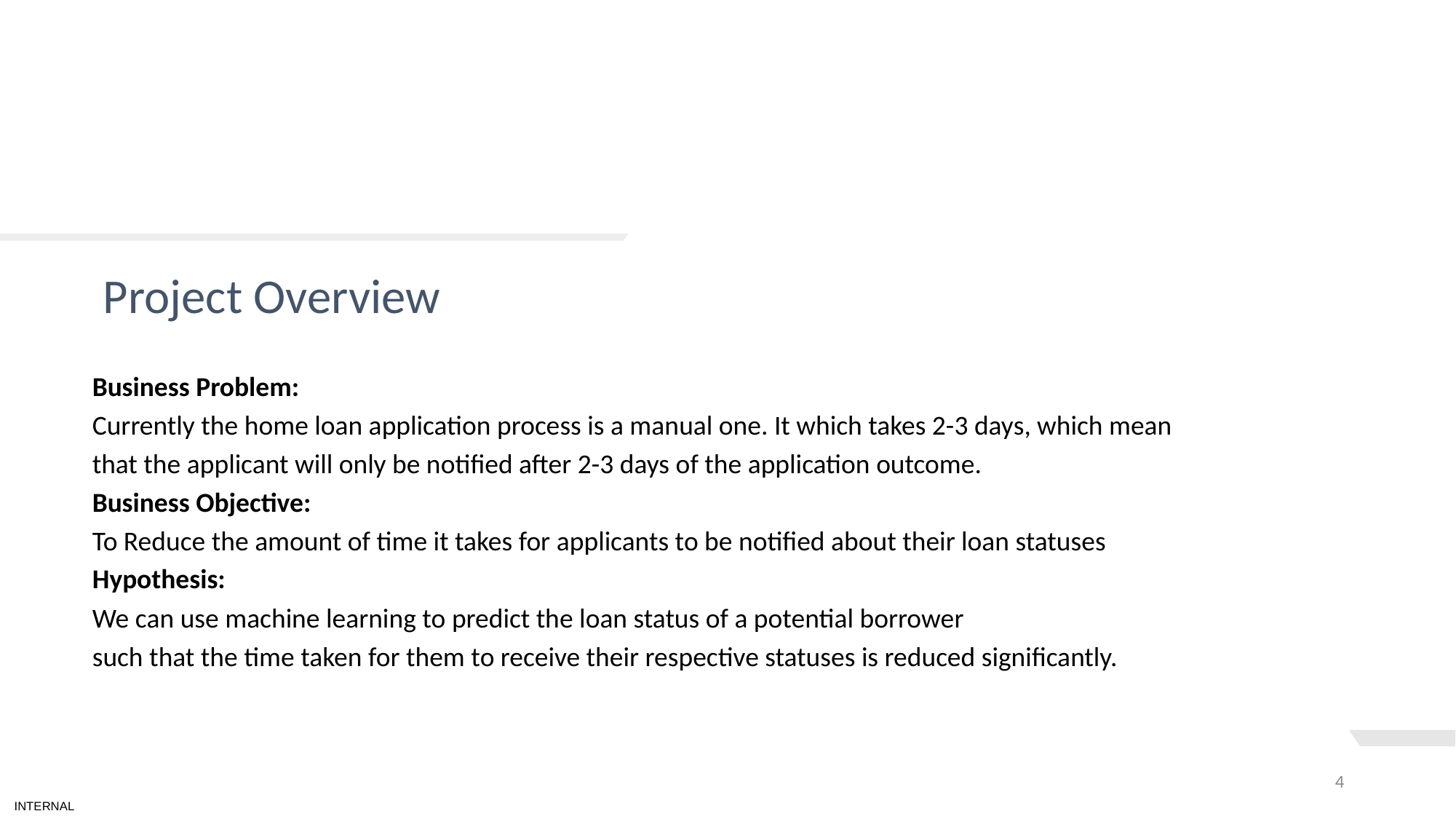

# TEXT LAYOUT 1
Project Overview
Business Problem:
Currently the home loan application process is a manual one. It which takes 2-3 days, which mean
that the applicant will only be notified after 2-3 days of the application outcome.
Business Objective:
To Reduce the amount of time it takes for applicants to be notified about their loan statuses
Hypothesis:
We can use machine learning to predict the loan status of a potential borrower
such that the time taken for them to receive their respective statuses is reduced significantly.

4